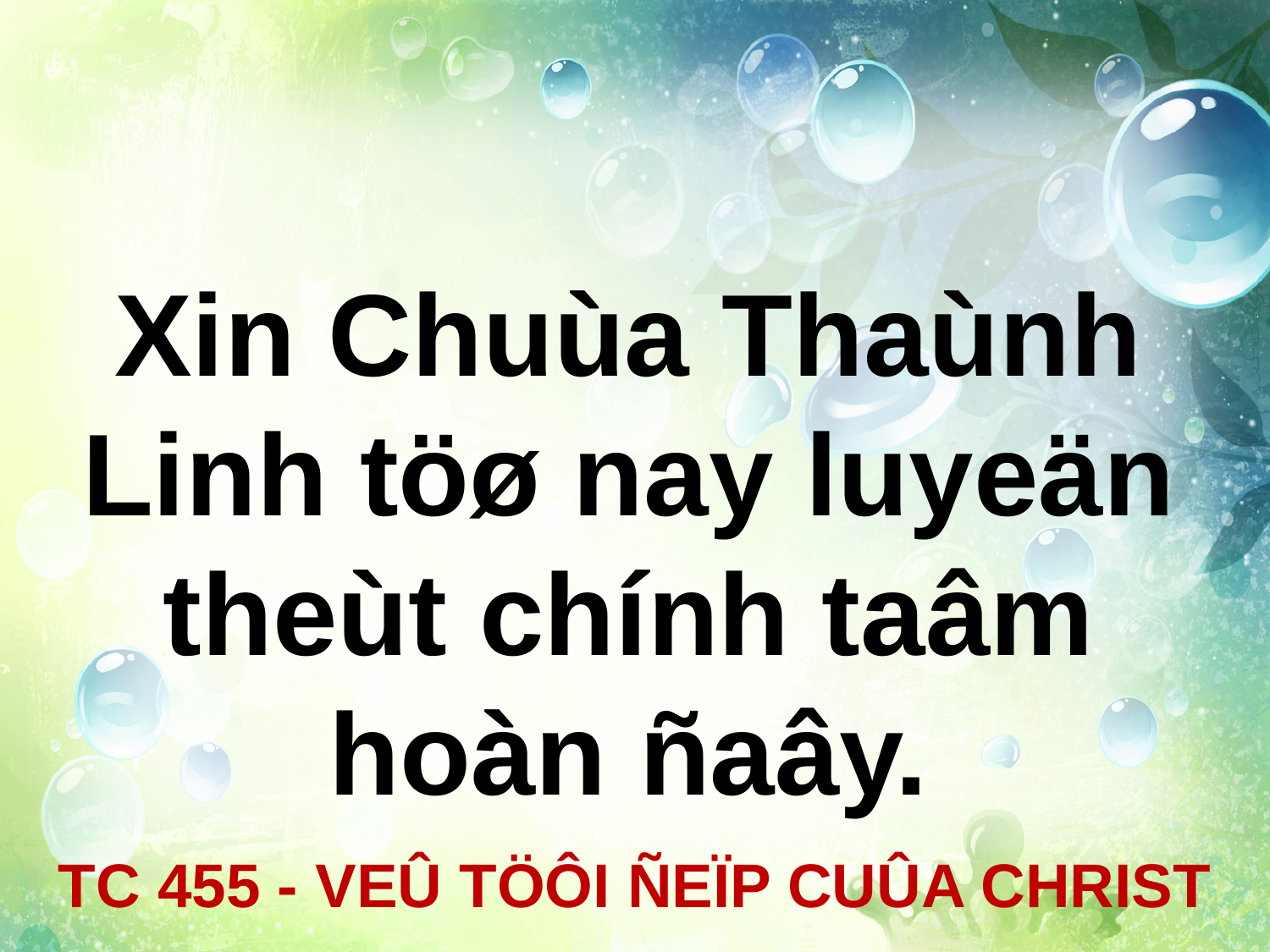

Xin Chuùa Thaùnh Linh töø nay luyeän theùt chính taâm hoàn ñaây.
TC 455 - VEÛ TÖÔI ÑEÏP CUÛA CHRIST